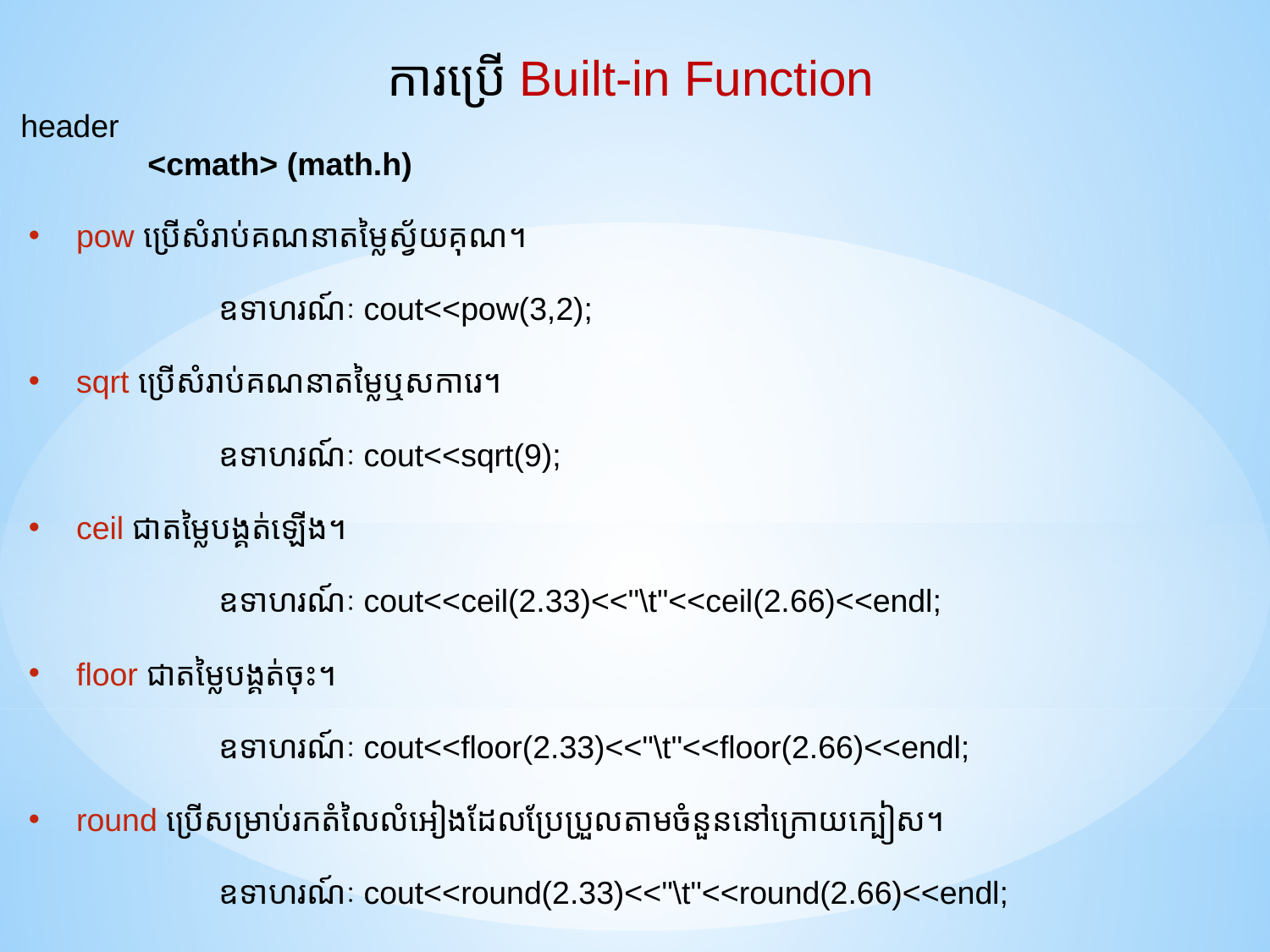

ការប្រើ Built-in Function
header
	<cmath> (math.h)
pow ប្រើសំរាប់គណនាតម្លៃស្វ័យគុណ។
	ឧទាហរណ៍ៈ cout<<pow(3,2);
sqrt ប្រើសំរាប់គណនាតម្លៃឬសការេ។
	ឧទាហរណ៍ៈ cout<<sqrt(9);
ceil ជាតម្លៃបង្គត់ឡើង។
	ឧទាហរណ៍ៈ cout<<ceil(2.33)<<"\t"<<ceil(2.66)<<endl;
floor ជាតម្លៃបង្គត់ចុះ។
	ឧទាហរណ៍ៈ cout<<floor(2.33)<<"\t"<<floor(2.66)<<endl;
round ប្រើសម្រាប់រកតំលៃលំអៀងដែលប្រែប្រួលតាមចំនួននៅក្រោយក្បៀស។
	ឧទាហរណ៍ៈ cout<<round(2.33)<<"\t"<<round(2.66)<<endl;